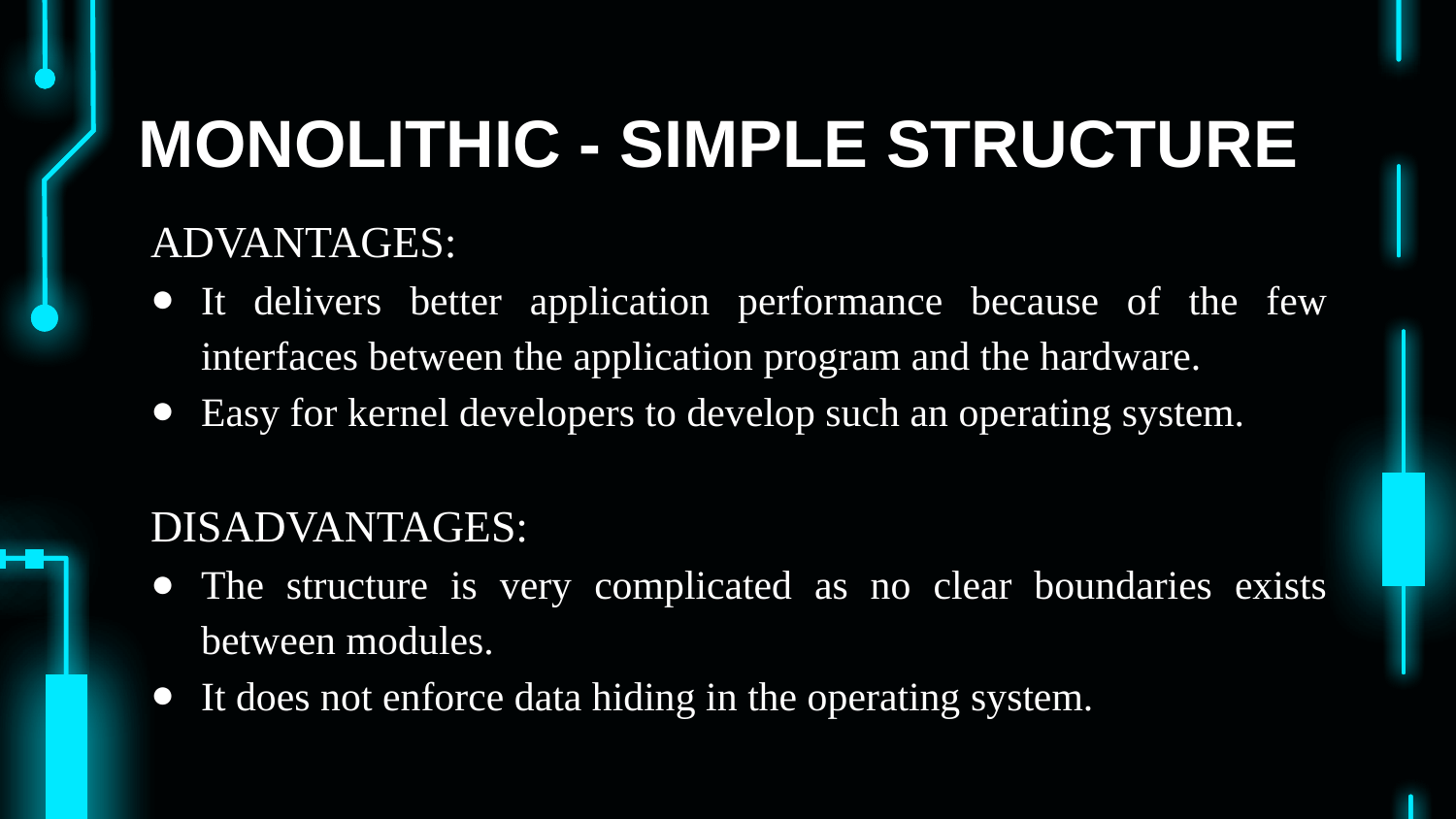

# MONOLITHIC - SIMPLE STRUCTURE
ADVANTAGES:
It delivers better application performance because of the few interfaces between the application program and the hardware.
Easy for kernel developers to develop such an operating system.

DISADVANTAGES:
The structure is very complicated as no clear boundaries exists between modules.
It does not enforce data hiding in the operating system.